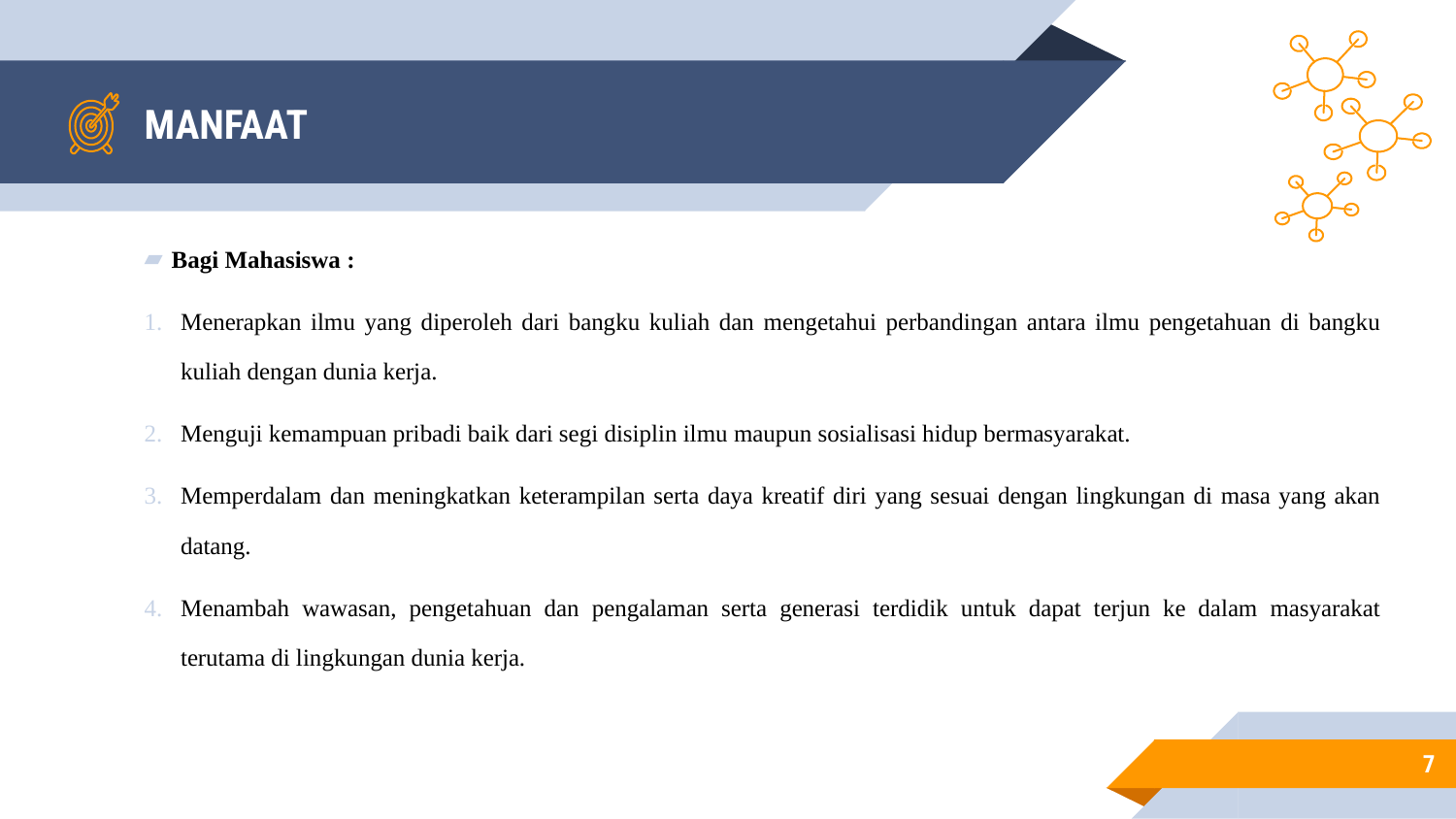

# MANFAAT

Bagi Mahasiswa :
Menerapkan ilmu yang diperoleh dari bangku kuliah dan mengetahui perbandingan antara ilmu pengetahuan di bangku kuliah dengan dunia kerja.
Menguji kemampuan pribadi baik dari segi disiplin ilmu maupun sosialisasi hidup bermasyarakat.
Memperdalam dan meningkatkan keterampilan serta daya kreatif diri yang sesuai dengan lingkungan di masa yang akan datang.
Menambah wawasan, pengetahuan dan pengalaman serta generasi terdidik untuk dapat terjun ke dalam masyarakat terutama di lingkungan dunia kerja.

7